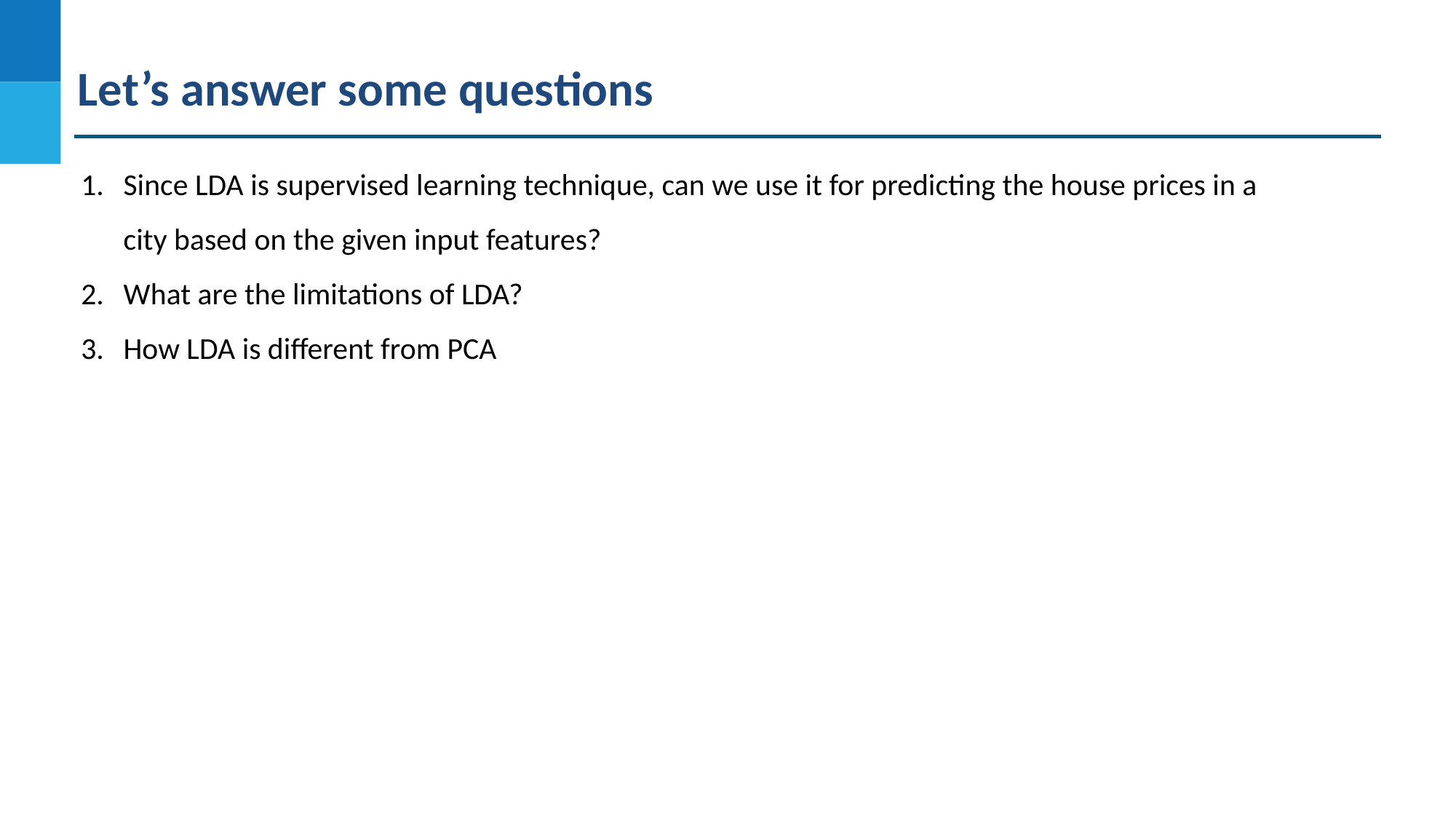

Let’s answer some questions
Since LDA is supervised learning technique, can we use it for predicting the house prices in a city based on the given input features?
What are the limitations of LDA?
How LDA is different from PCA